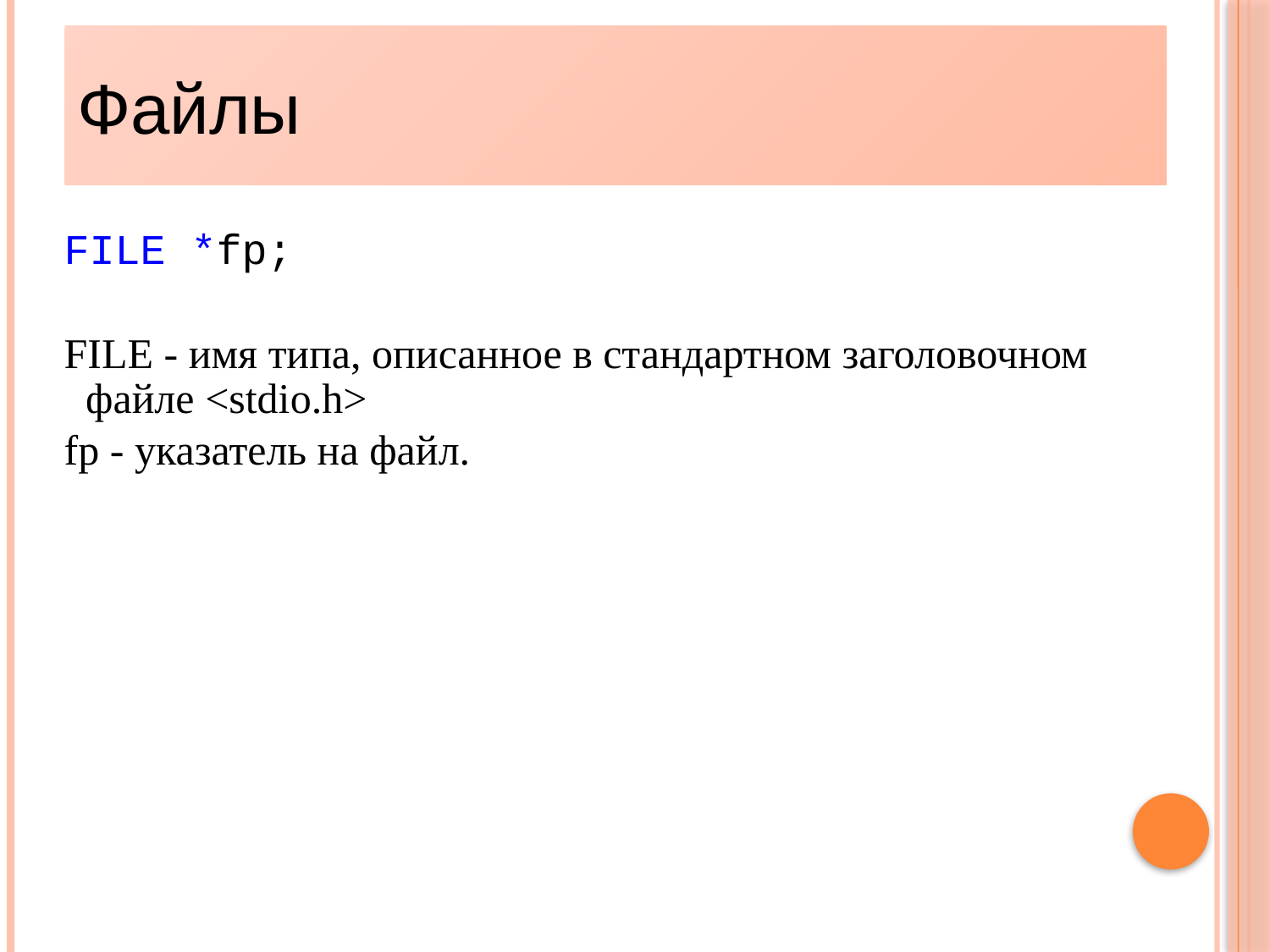

Файлы
FILE *fp;

FILE - имя типа, описанное в стандартном заголовочном файле <stdio.h>
fp - указатель на файл.